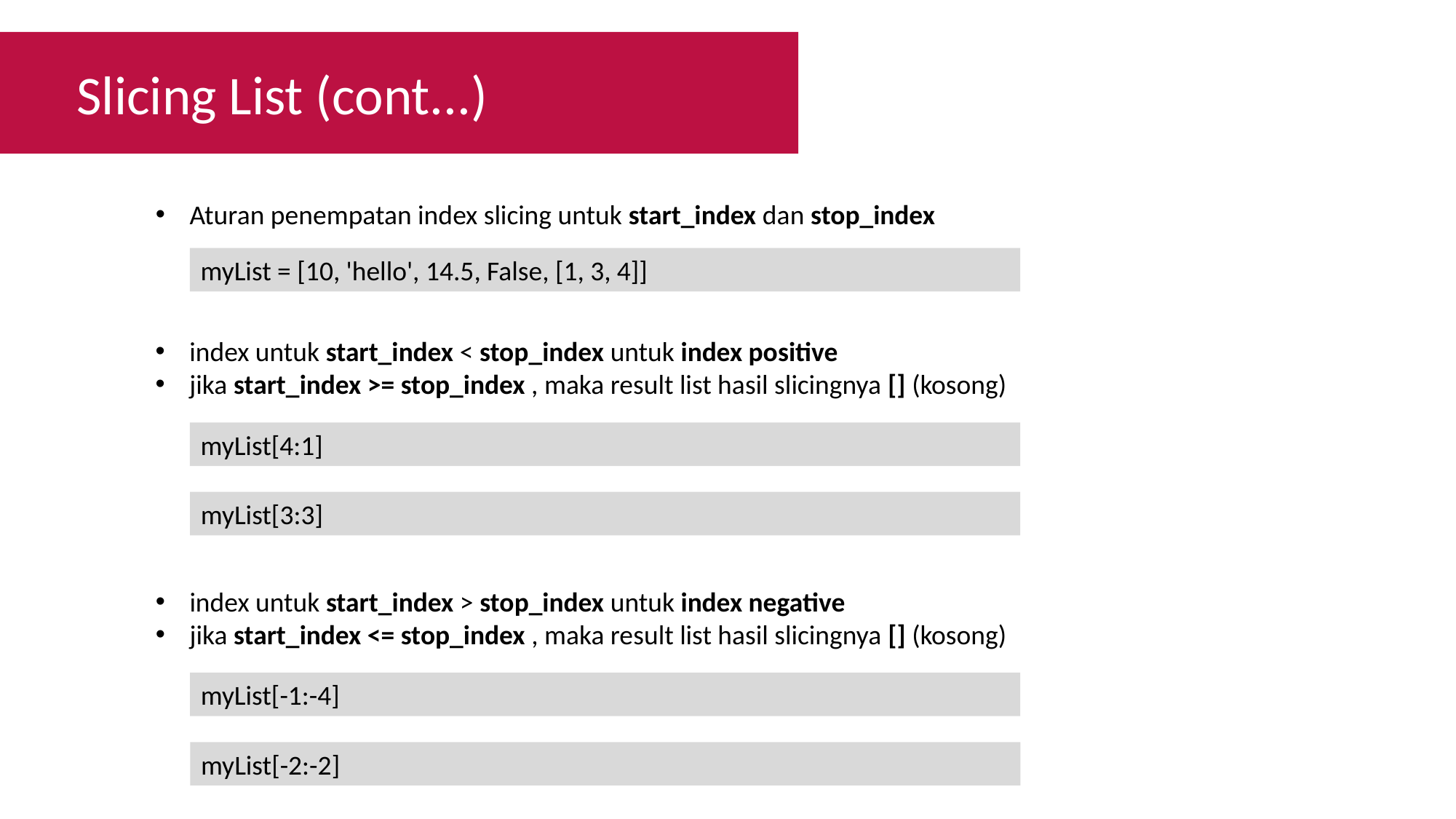

Slicing List (cont...)
Aturan penempatan index slicing untuk start_index dan stop_index
myList = [10, 'hello', 14.5, False, [1, 3, 4]]
index untuk start_index < stop_index untuk index positive
jika start_index >= stop_index , maka result list hasil slicingnya [] (kosong)
myList[4:1]
myList[3:3]
index untuk start_index > stop_index untuk index negative
jika start_index <= stop_index , maka result list hasil slicingnya [] (kosong)
myList[-1:-4]
myList[-2:-2]